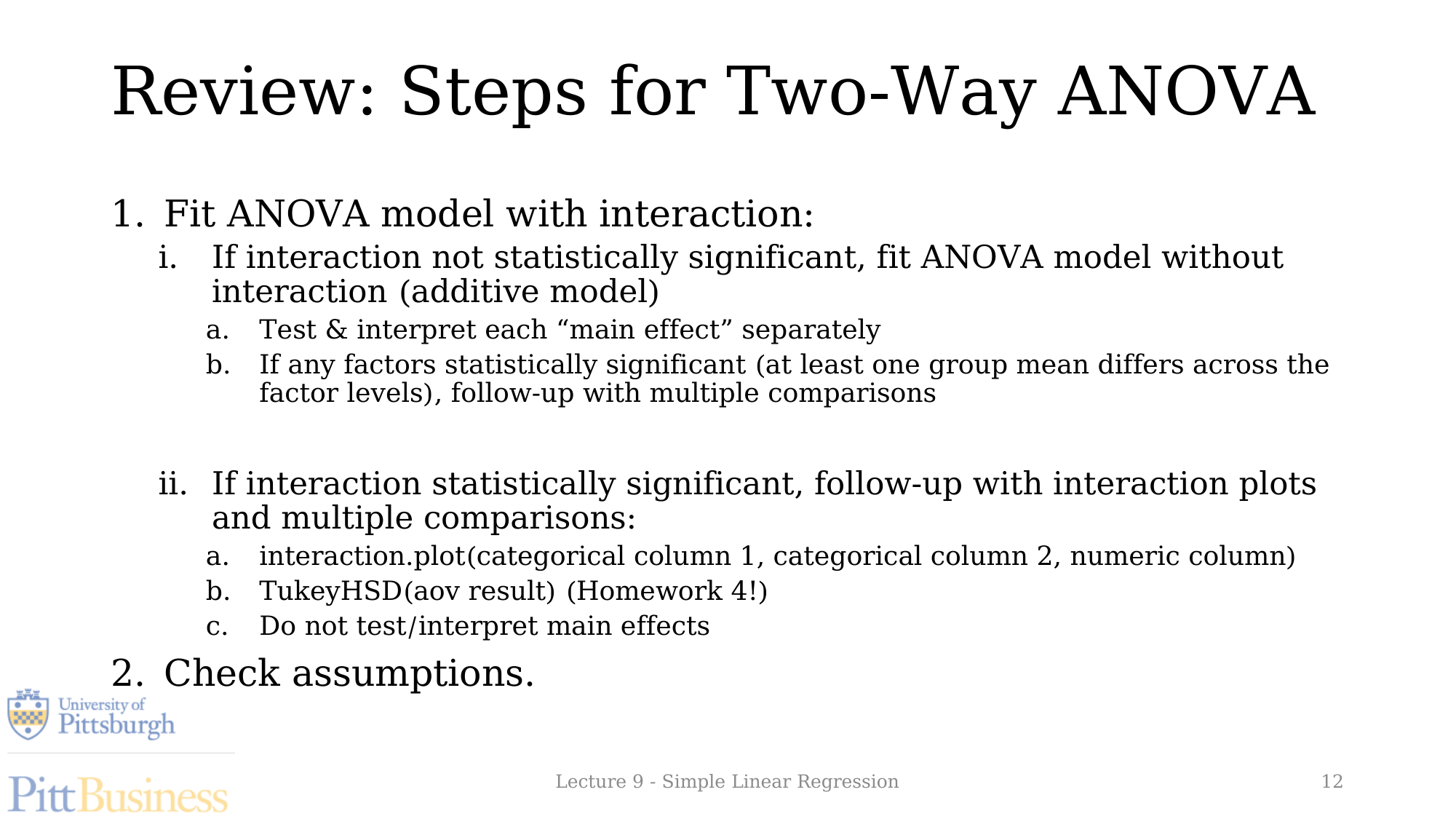

# Review: Steps for Two-Way ANOVA
Fit ANOVA model with interaction:
If interaction not statistically significant, fit ANOVA model without interaction (additive model)
Test & interpret each “main effect” separately
If any factors statistically significant (at least one group mean differs across the factor levels), follow-up with multiple comparisons

If interaction statistically significant, follow-up with interaction plots and multiple comparisons:
interaction.plot(categorical column 1, categorical column 2, numeric column)
TukeyHSD(aov result) (Homework 4!)
Do not test/interpret main effects
Check assumptions.
Lecture 9 - Simple Linear Regression
12